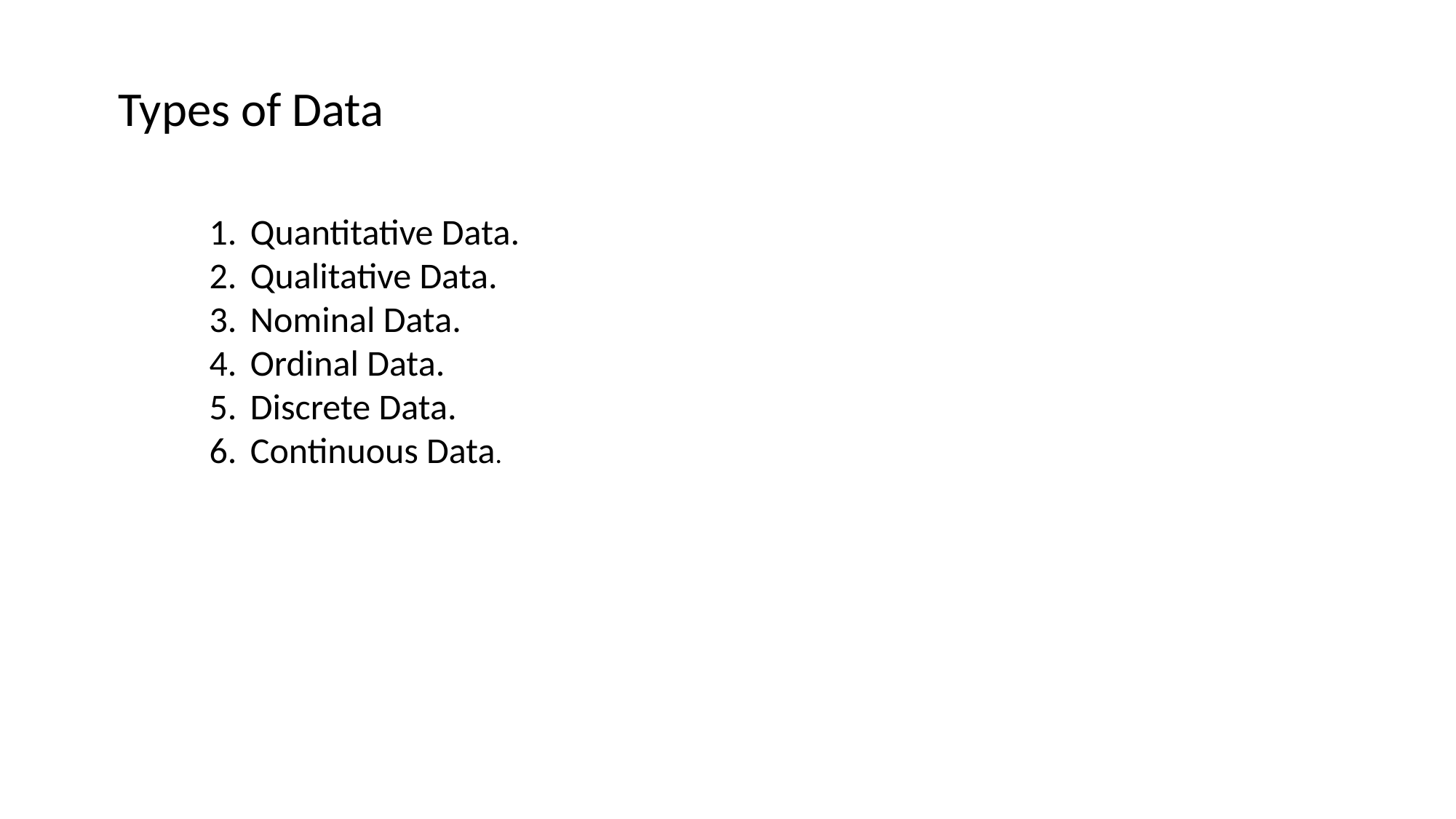

Types of Data
Quantitative Data.
Qualitative Data.
Nominal Data.
Ordinal Data.
Discrete Data.
Continuous Data.